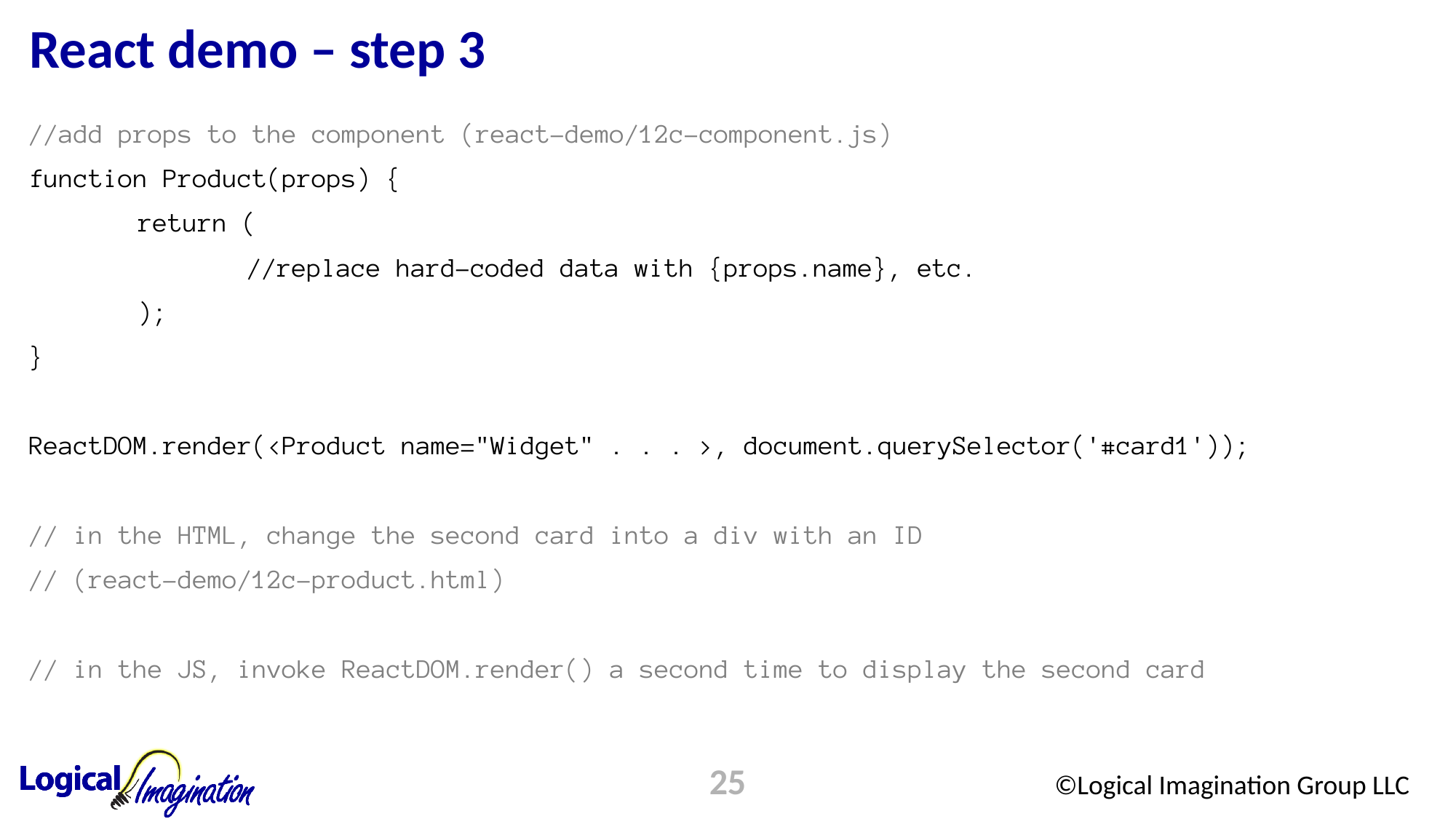

# React demo – step 3
//add props to the component (react-demo/12c-component.js)
function Product(props) {
	return (
		//replace hard-coded data with {props.name}, etc.
	);
}

ReactDOM.render(<Product name="Widget" . . . >, document.querySelector('#card1'));

// in the HTML, change the second card into a div with an ID
// (react-demo/12c-product.html)

// in the JS, invoke ReactDOM.render() a second time to display the second card
25